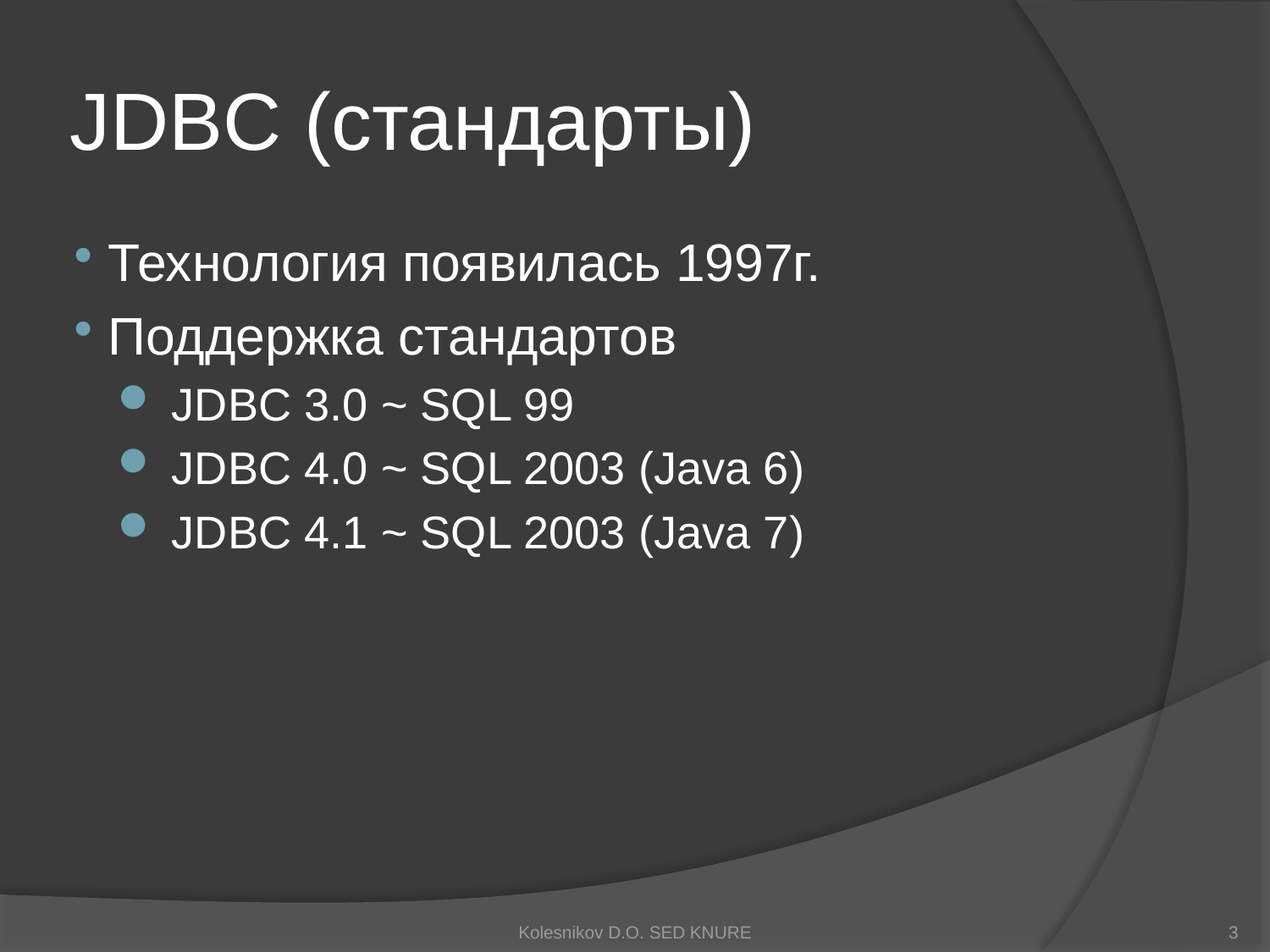

# JDBC (стандарты)
 Технология появилась 1997г.
 Поддержка стандартов
 JDBC 3.0 ~ SQL 99
 JDBC 4.0 ~ SQL 2003 (Java 6)
 JDBC 4.1 ~ SQL 2003 (Java 7)
Kolesnikov D.O. SED KNURE
3